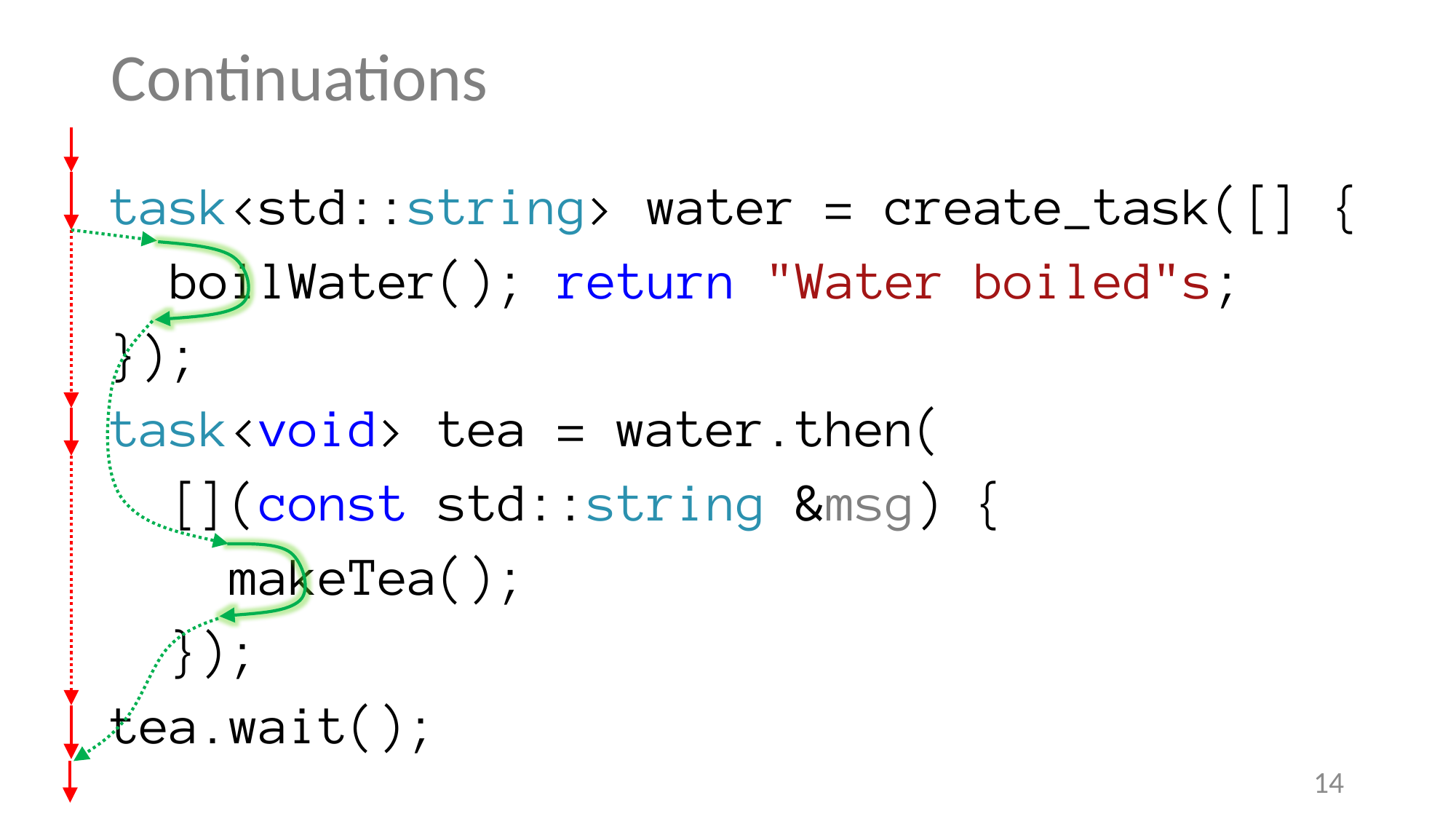

# Continuations
task<std::string> water = create_task([] {
  boilWater(); return "Water boiled"s;
});
task<void> tea = water.then(
  [](const std::string &msg) {
    makeTea();
  });
tea.wait();

14